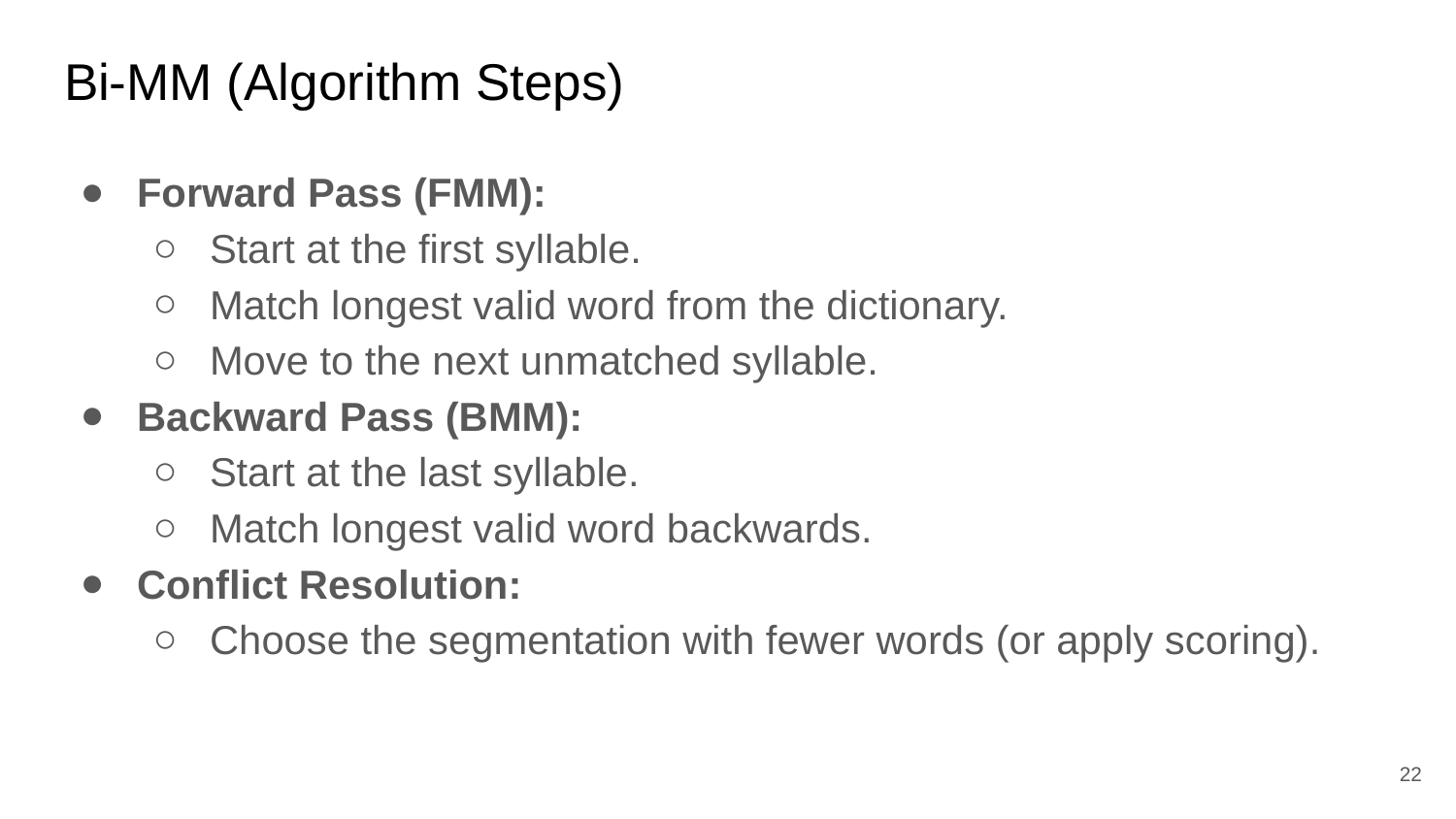

# Bi-MM (Algorithm Steps)
Forward Pass (FMM):
Start at the first syllable.
Match longest valid word from the dictionary.
Move to the next unmatched syllable.
Backward Pass (BMM):
Start at the last syllable.
Match longest valid word backwards.
Conflict Resolution:
Choose the segmentation with fewer words (or apply scoring).
22